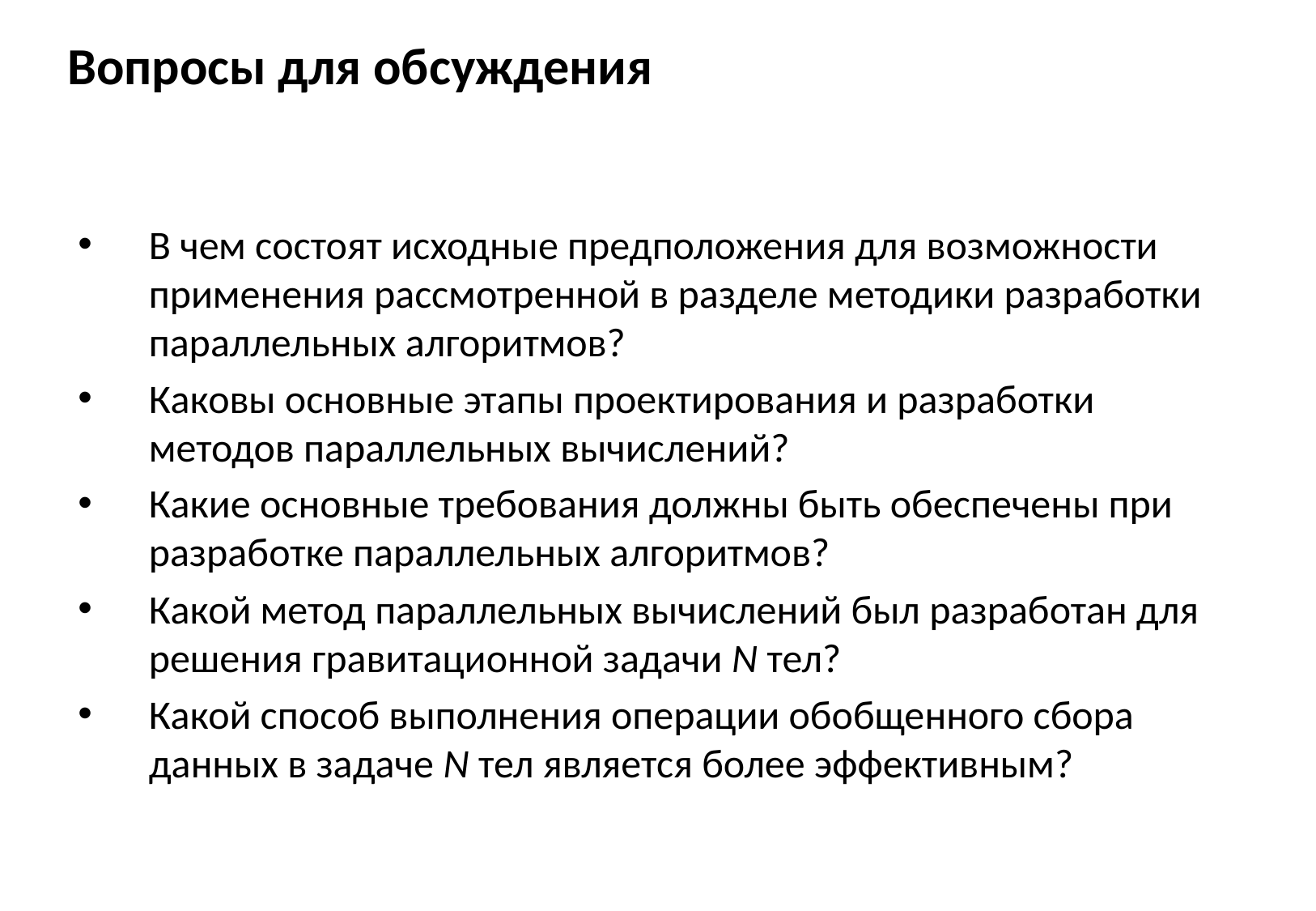

# Вопросы для обсуждения
В чем состоят исходные предположения для возможности применения рассмотренной в разделе методики разработки параллельных алгоритмов?
Каковы основные этапы проектирования и разработки методов параллельных вычислений?
Какие основные требования должны быть обеспечены при разработке параллельных алгоритмов?
Какой метод параллельных вычислений был разработан для решения гравитационной задачи N тел?
Какой способ выполнения операции обобщенного сбора данных в задаче N тел является более эффективным?